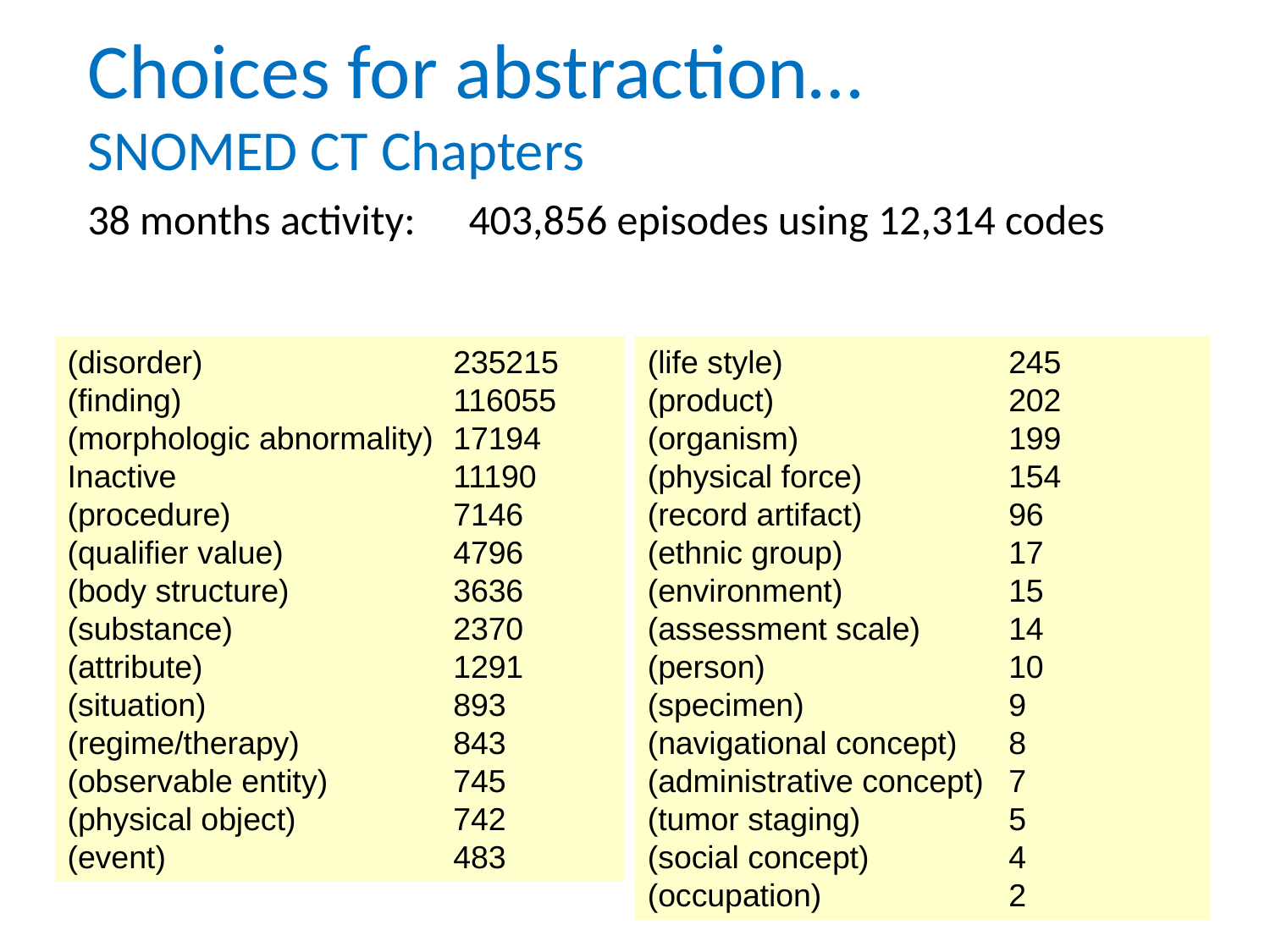

# Choices for abstraction… SNOMED CT Chapters
38 months activity: 	403,856 episodes using 12,314 codes
(disorder)	235215
(finding)	116055
(morphologic abnormality)	17194
Inactive	11190
(procedure)	7146
(qualifier value)	4796
(body structure)	3636
(substance)	2370
(attribute)	1291
(situation)	893
(regime/therapy)	843
(observable entity)	745
(physical object)	742
(event)	483
(life style)	245
(product)	202
(organism)	199
(physical force)	154
(record artifact)	96
(ethnic group)	17
(environment)	15
(assessment scale)	14
(person)	10
(specimen)	9
(navigational concept)	8
(administrative concept)	7
(tumor staging)	5
(social concept)	4
(occupation)	2